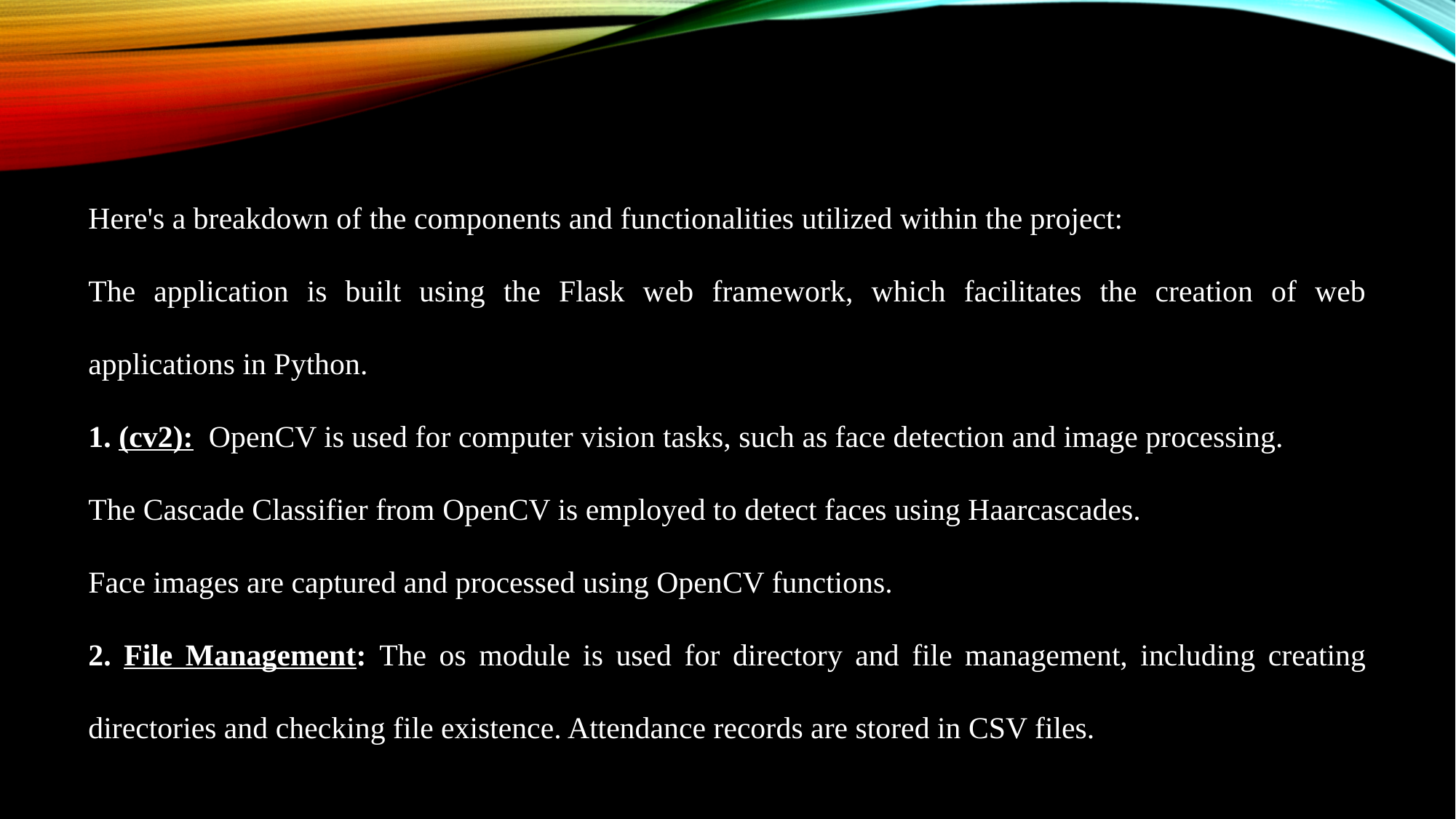

Here's a breakdown of the components and functionalities utilized within the project:
The application is built using the Flask web framework, which facilitates the creation of web applications in Python.
1. (cv2):  OpenCV is used for computer vision tasks, such as face detection and image processing.
The Cascade Classifier from OpenCV is employed to detect faces using Haarcascades.
Face images are captured and processed using OpenCV functions.
2. File Management: The os module is used for directory and file management, including creating directories and checking file existence. Attendance records are stored in CSV files.